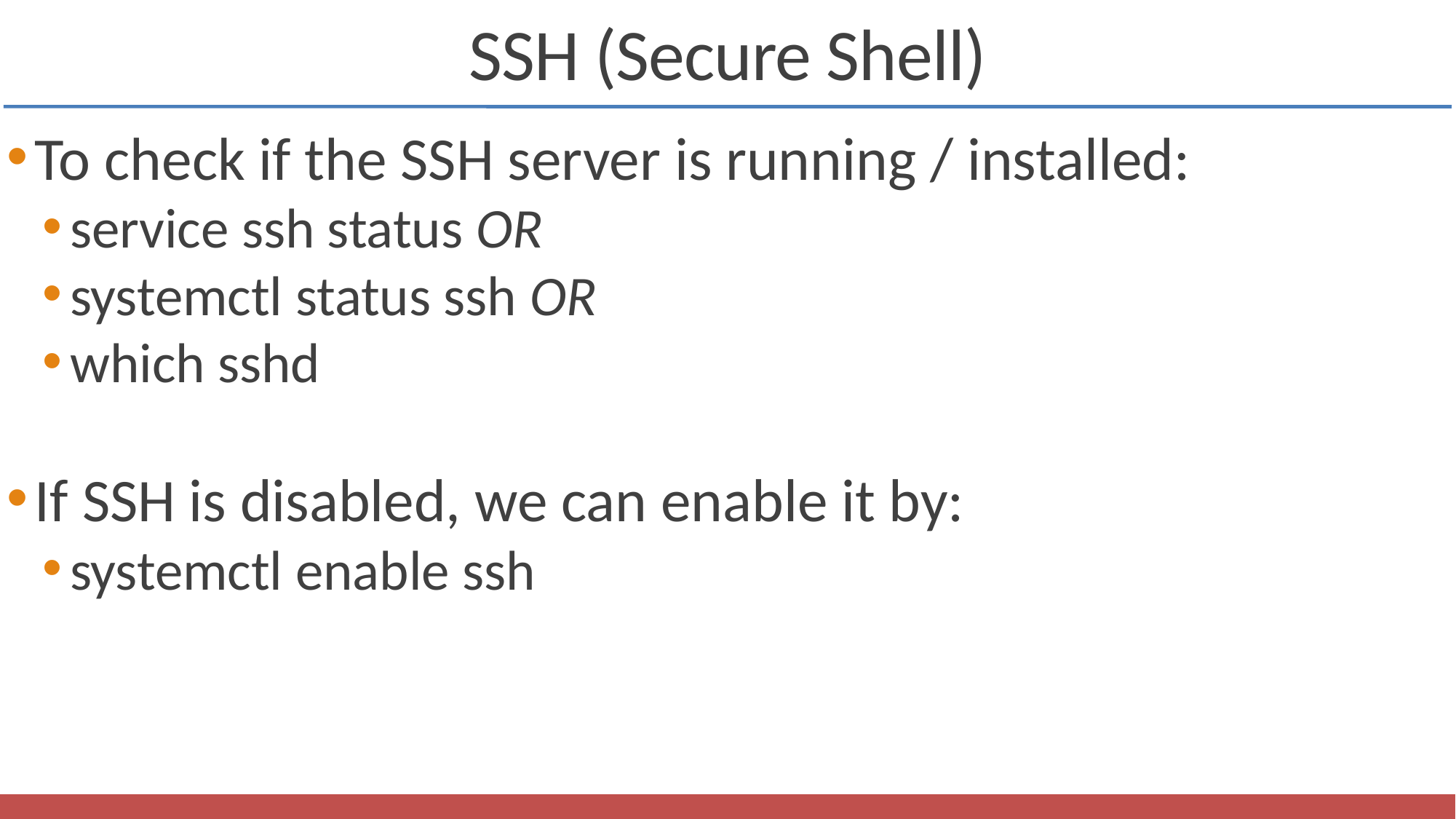

SSH (Secure Shell)
To check if the SSH server is running / installed:
service ssh status OR
systemctl status ssh OR
which sshd

If SSH is disabled, we can enable it by:
systemctl enable ssh